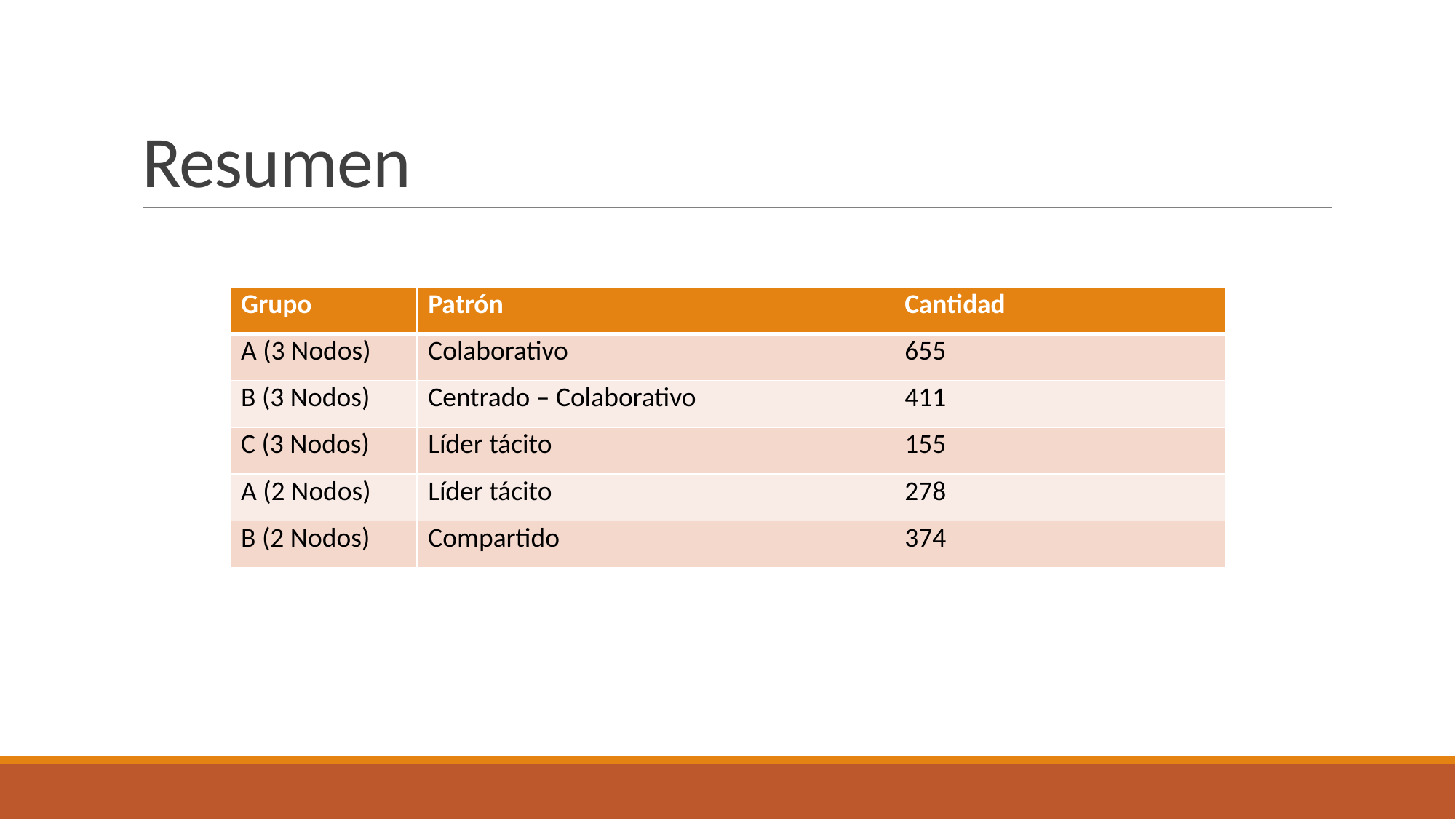

# Resumen
| Grupo | Patrón | Cantidad |
| --- | --- | --- |
| A (3 Nodos) | Colaborativo | 655 |
| B (3 Nodos) | Centrado – Colaborativo | 411 |
| C (3 Nodos) | Líder tácito | 155 |
| A (2 Nodos) | Líder tácito | 278 |
| B (2 Nodos) | Compartido | 374 |